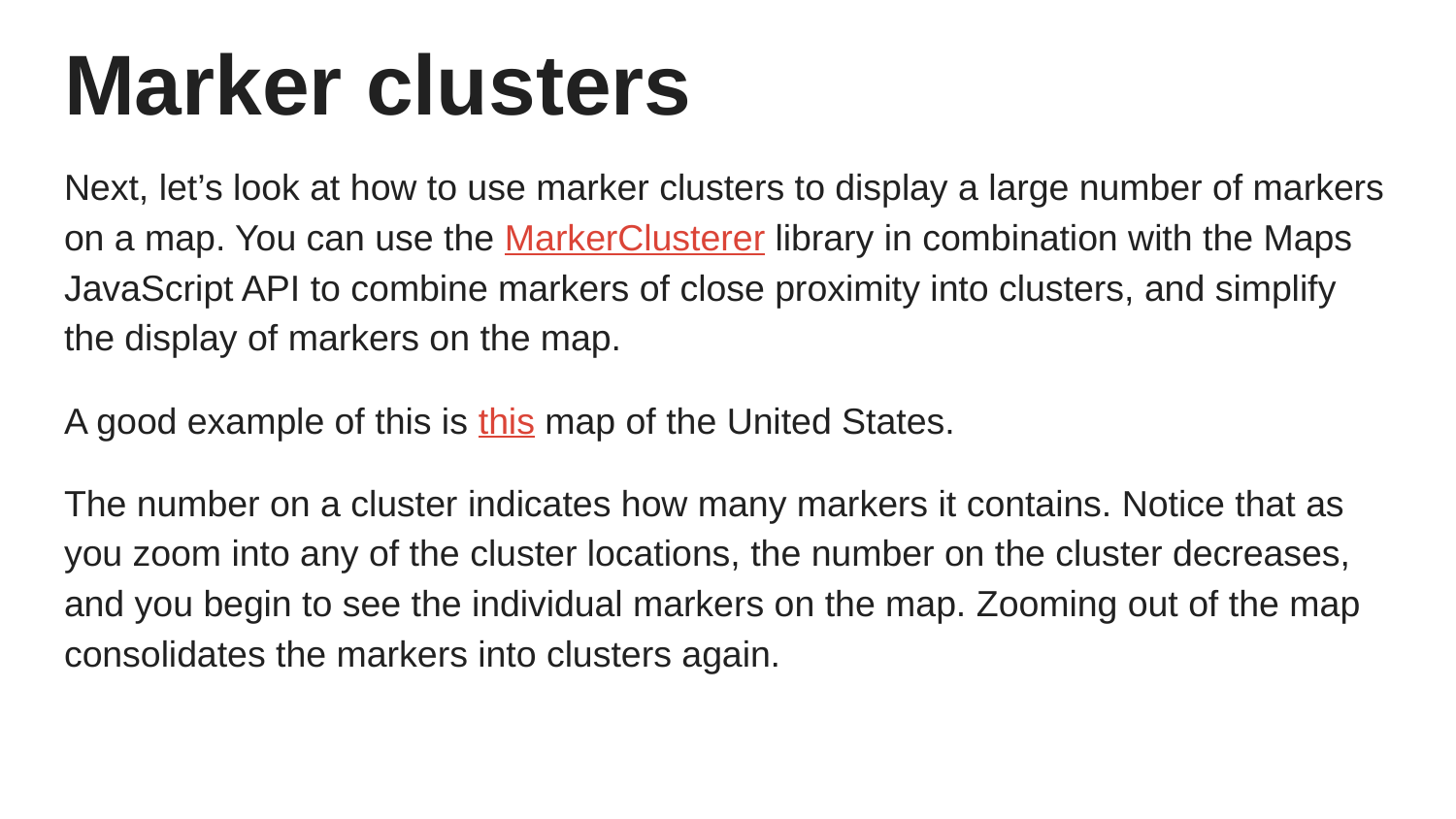

# Marker clusters
Next, let’s look at how to use marker clusters to display a large number of markers on a map. You can use the MarkerClusterer library in combination with the Maps JavaScript API to combine markers of close proximity into clusters, and simplify the display of markers on the map.
A good example of this is this map of the United States.
The number on a cluster indicates how many markers it contains. Notice that as you zoom into any of the cluster locations, the number on the cluster decreases, and you begin to see the individual markers on the map. Zooming out of the map consolidates the markers into clusters again.